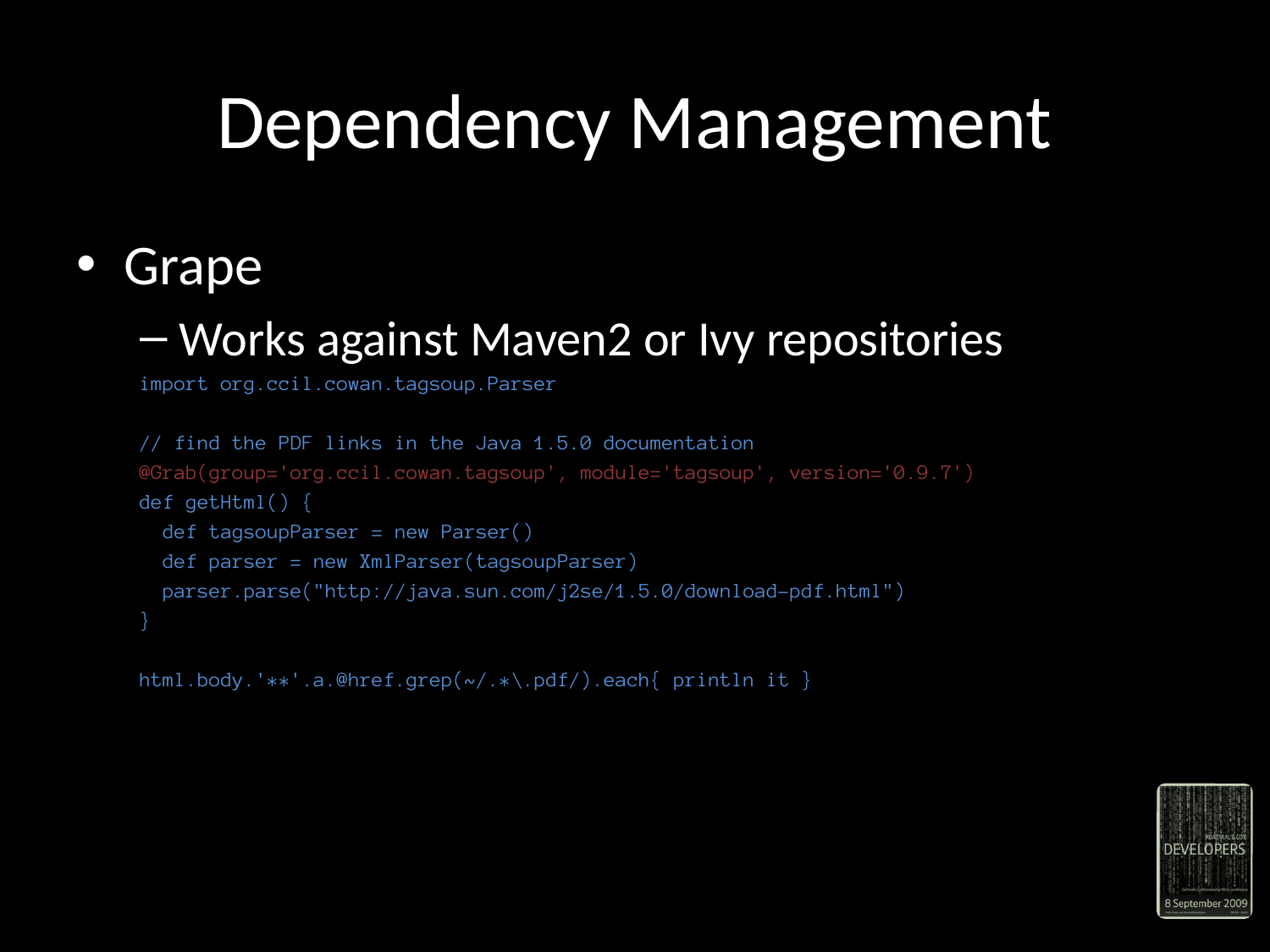

# Dependency Management
Grape
Works against Maven2 or Ivy repositories
import org.ccil.cowan.tagsoup.Parser

// find the PDF links in the Java 1.5.0 documentation
@Grab(group='org.ccil.cowan.tagsoup', module='tagsoup', version='0.9.7')
def getHtml() {
  def tagsoupParser = new Parser()
  def parser = new XmlParser(tagsoupParser)
  parser.parse("http://java.sun.com/j2se/1.5.0/download-pdf.html")
}

html.body.'**'.a.@href.grep(~/.*\.pdf/).each{ println it }